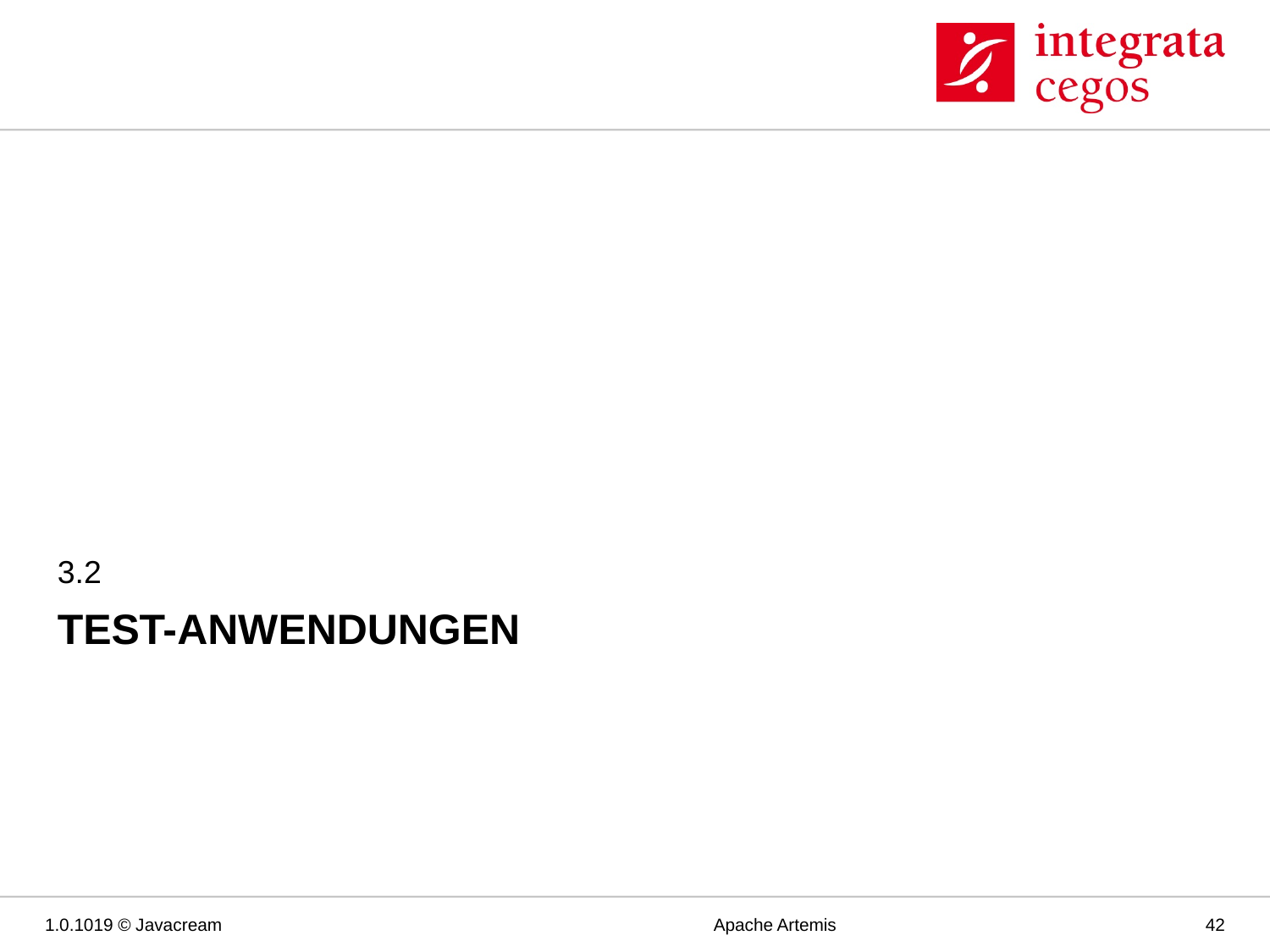

3.2
# Test-Anwendungen
1.0.1019 © Javacream
Apache Artemis
42